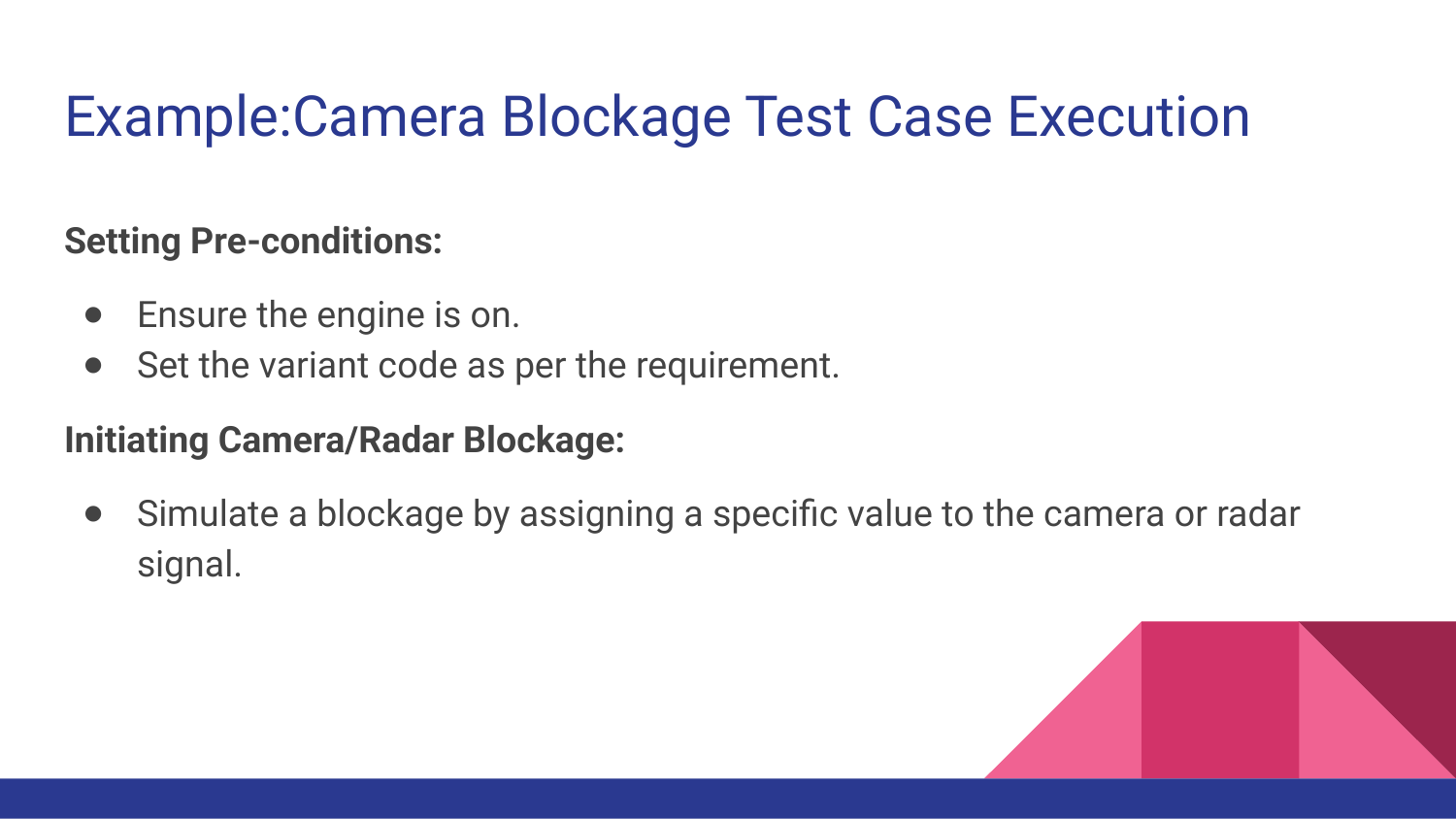

# Example:Camera Blockage Test Case Execution
Setting Pre-conditions:
Ensure the engine is on.
Set the variant code as per the requirement.
Initiating Camera/Radar Blockage:
Simulate a blockage by assigning a specific value to the camera or radar signal.